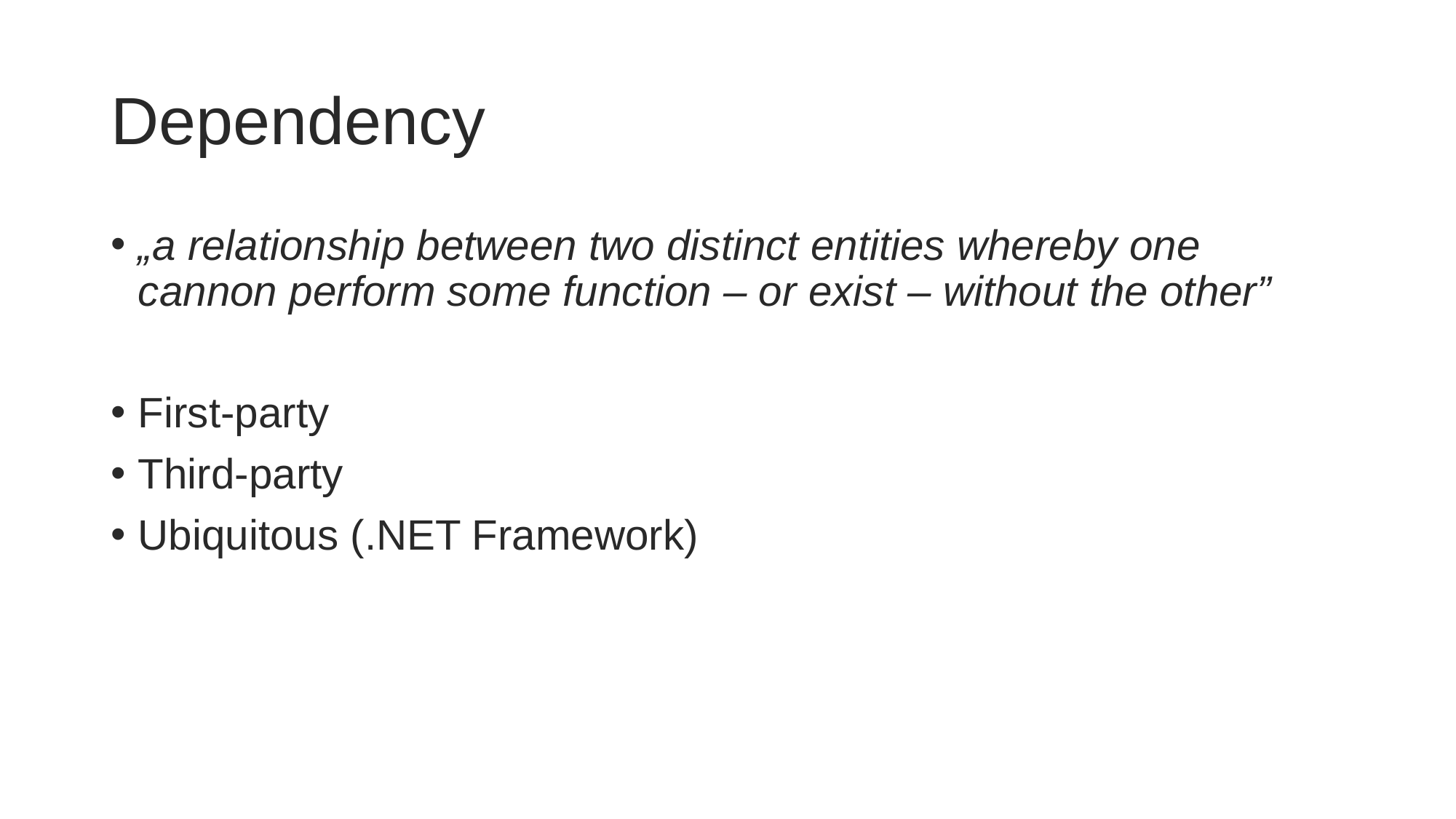

# Dependency
„a relationship between two distinct entities whereby one cannon perform some function – or exist – without the other”

First-party
Third-party
Ubiquitous (.NET Framework)